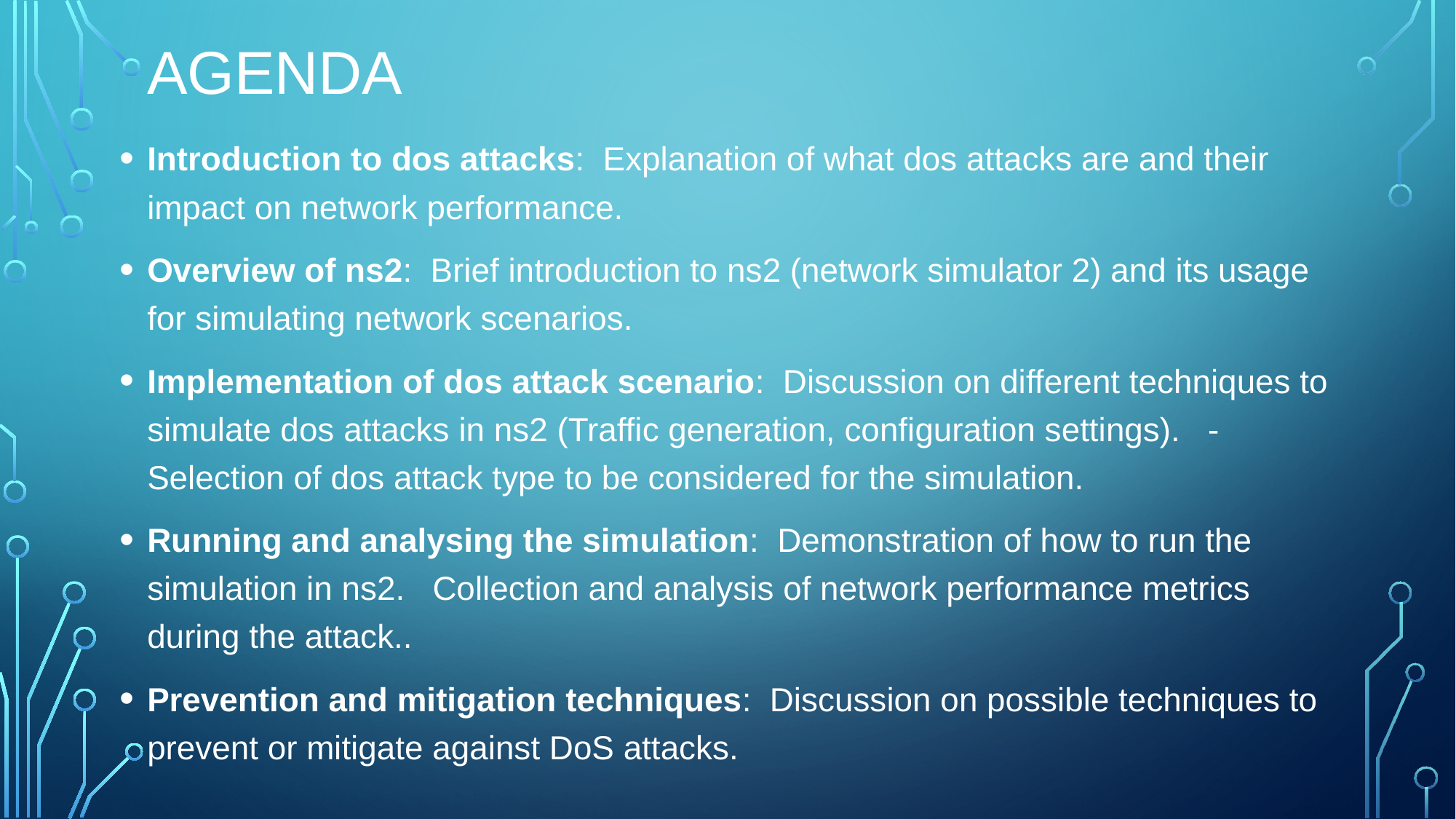

# AGENDA
Introduction to dos attacks:  Explanation of what dos attacks are and their impact on network performance.
Overview of ns2:  Brief introduction to ns2 (network simulator 2) and its usage for simulating network scenarios.
Implementation of dos attack scenario:  Discussion on different techniques to simulate dos attacks in ns2 (Traffic generation, configuration settings).   - Selection of dos attack type to be considered for the simulation.
Running and analysing the simulation:  Demonstration of how to run the simulation in ns2.   Collection and analysis of network performance metrics during the attack..
Prevention and mitigation techniques:  Discussion on possible techniques to prevent or mitigate against DoS attacks.